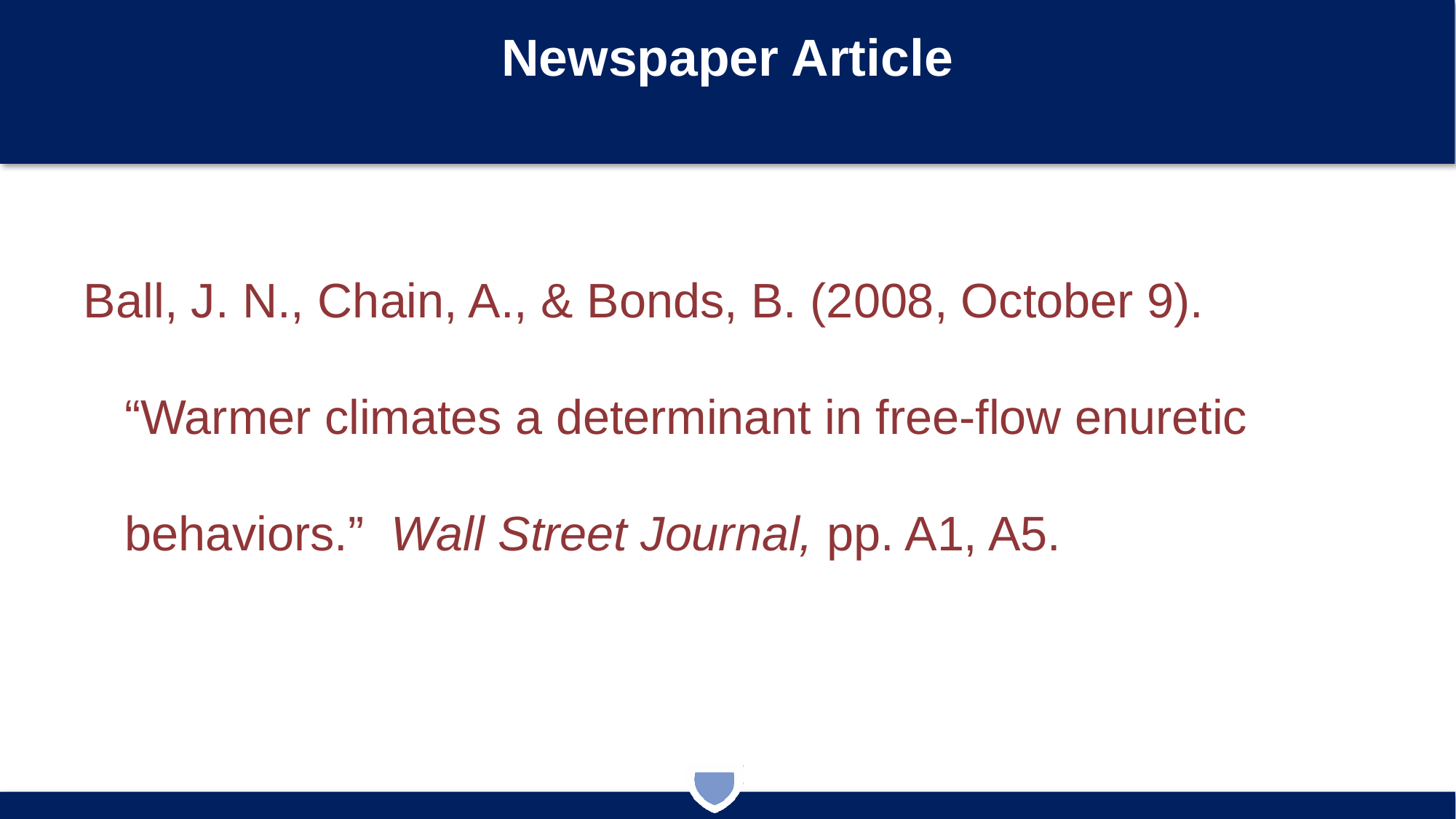

# Newspaper Article
Ball, J. N., Chain, A., & Bonds, B. (2008, October 9).      “Warmer climates a determinant in free-flow enuretic behaviors.”  Wall Street Journal, pp. A1, A5.